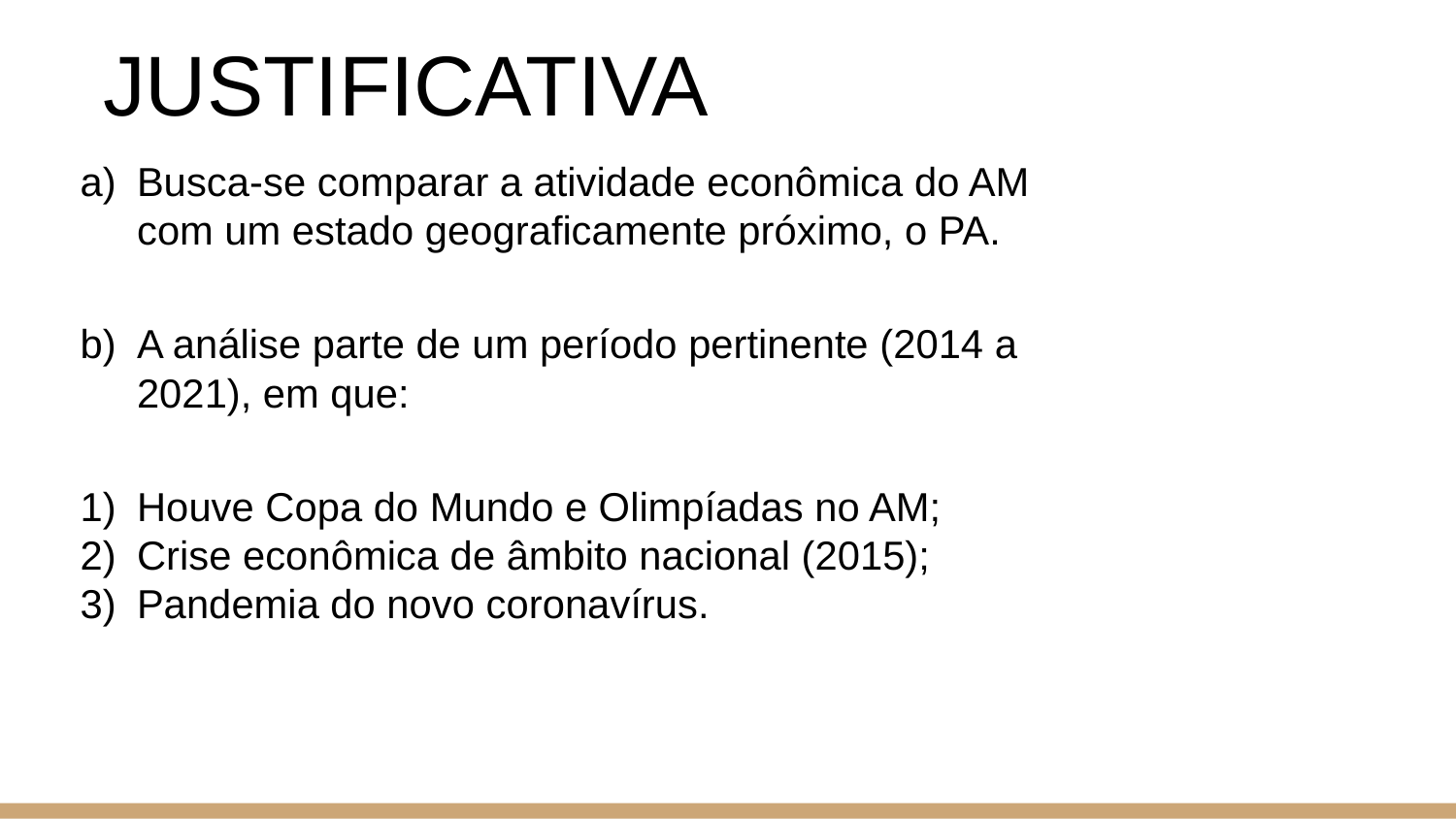

# JUSTIFICATIVA
Busca-se comparar a atividade econômica do AM com um estado geograficamente próximo, o PA.

A análise parte de um período pertinente (2014 a 2021), em que:

Houve Copa do Mundo e Olimpíadas no AM;
Crise econômica de âmbito nacional (2015);
Pandemia do novo coronavírus.